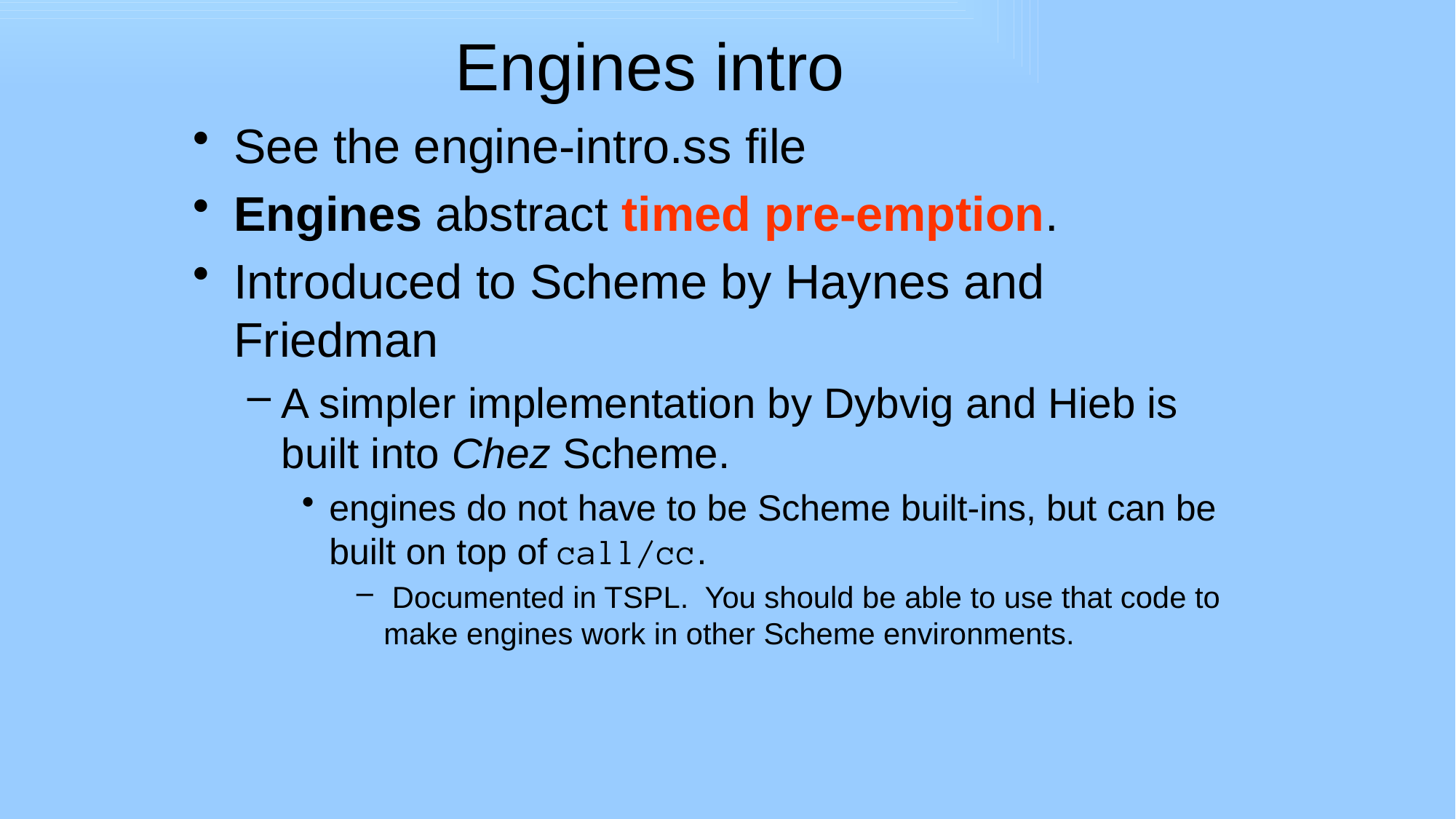

# Engines intro
See the engine-intro.ss file
Engines abstract timed pre-emption.
Introduced to Scheme by Haynes and Friedman
A simpler implementation by Dybvig and Hieb is built into Chez Scheme.
engines do not have to be Scheme built-ins, but can be  built on top of call/cc.
 Documented in TSPL.  You should be able to use that code to make engines work in other Scheme environments.